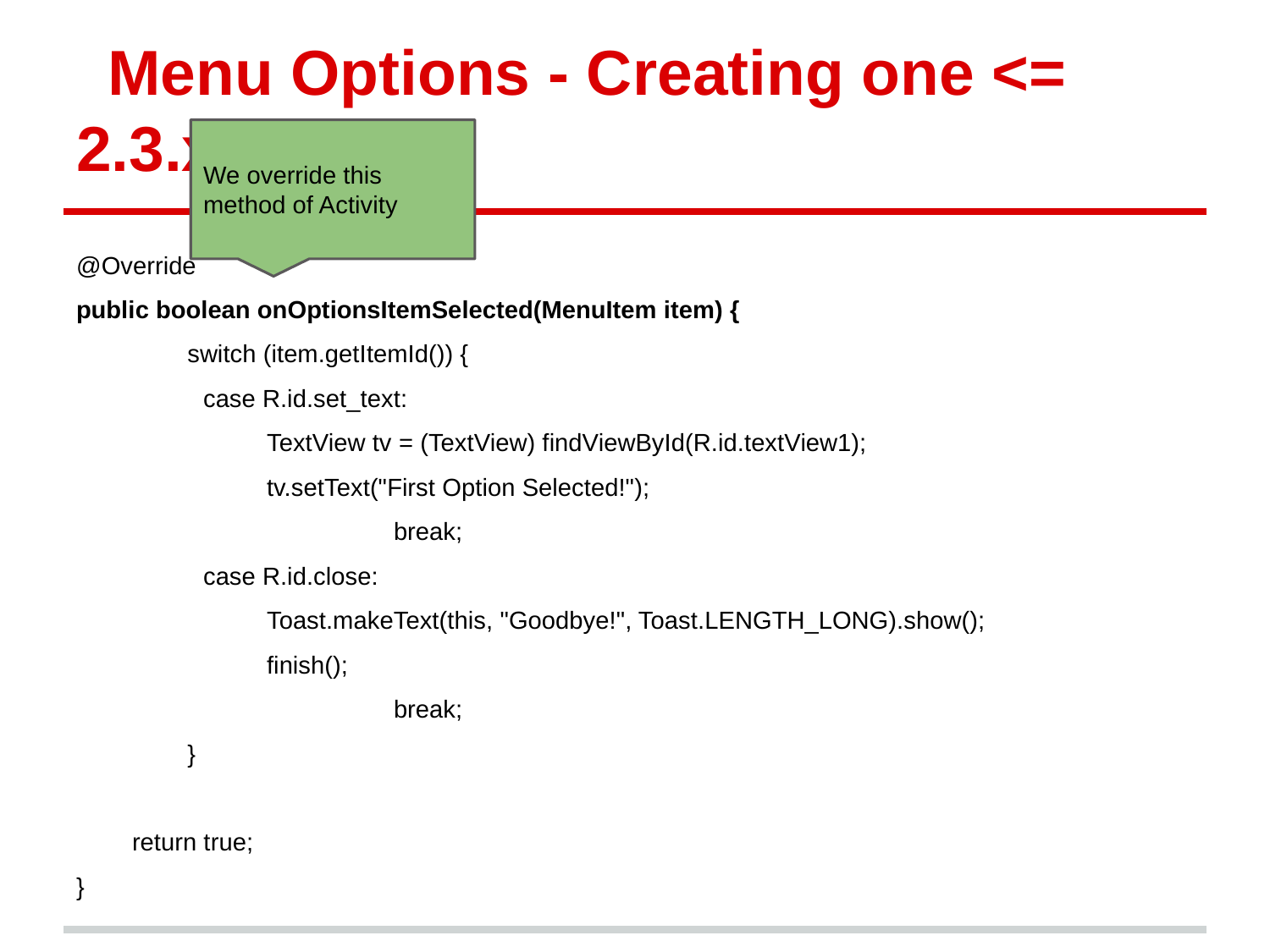

# Menu Options - Creating one <= 2.3.x
We override this method of Activity
@Override
public boolean onOptionsItemSelected(MenuItem item) {
switch (item.getItemId()) {
case R.id.set_text:
TextView tv = (TextView) findViewById(R.id.textView1);
tv.setText("First Option Selected!");
        		break;
case R.id.close:
Toast.makeText(this, "Goodbye!", Toast.LENGTH_LONG).show();
finish();
        		break;
}

        return true;
}